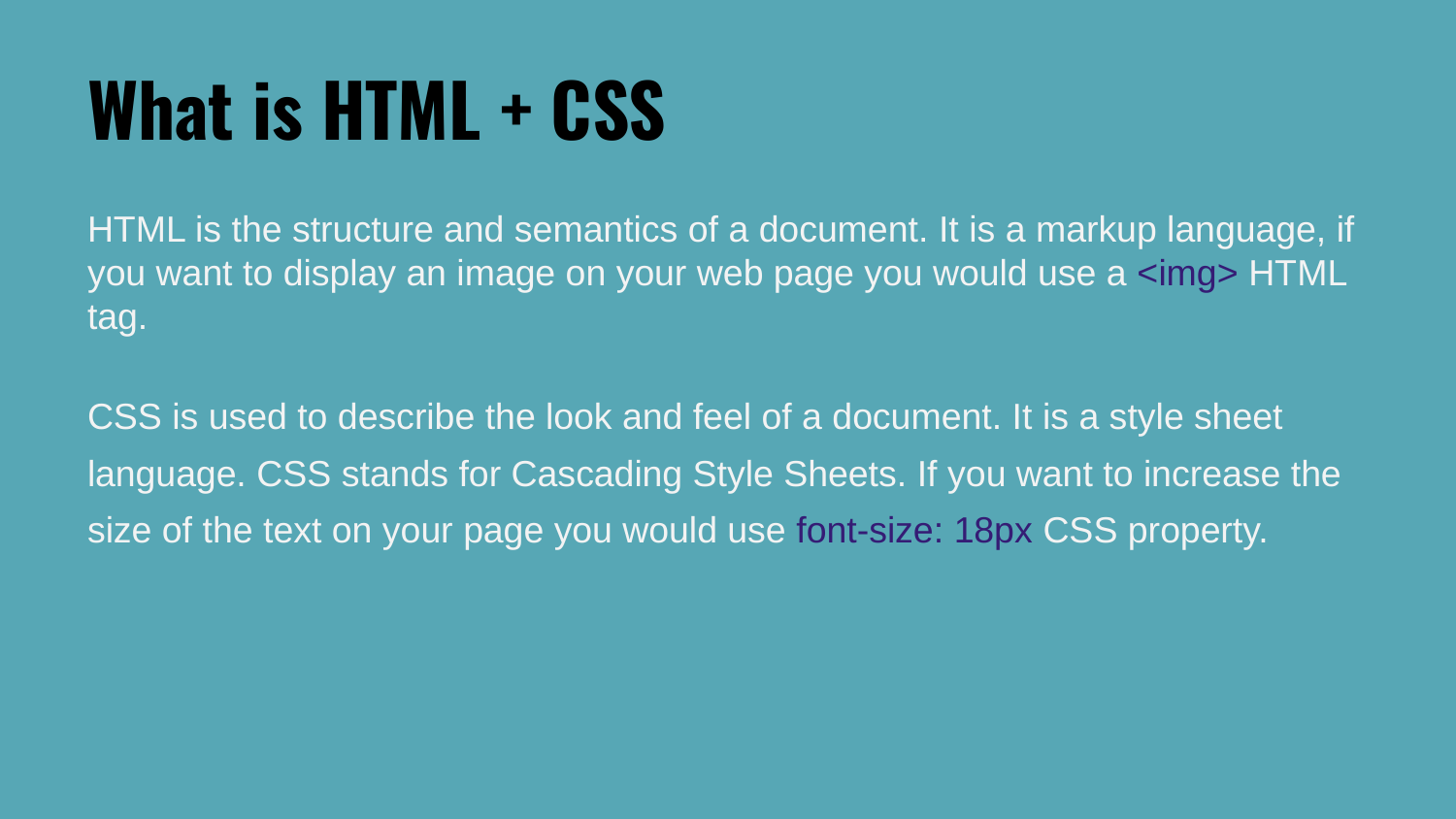

# What is HTML + CSS
HTML is the structure and semantics of a document. It is a markup language, if you want to display an image on your web page you would use a <img> HTML tag.

CSS is used to describe the look and feel of a document. It is a style sheet language. CSS stands for Cascading Style Sheets. If you want to increase the size of the text on your page you would use font-size: 18px CSS property.